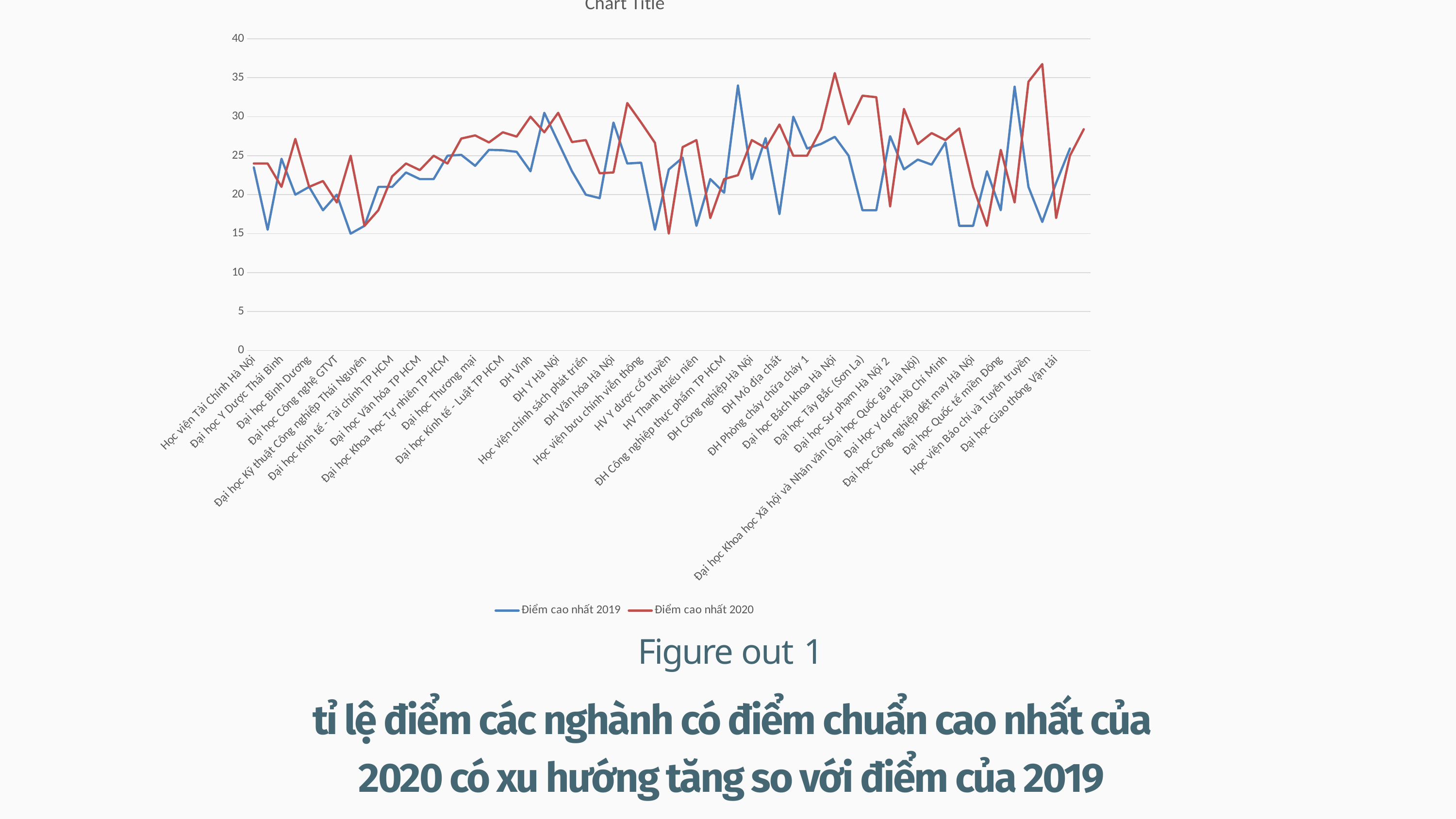

### Chart:

| Category | Điểm cao nhất 2019 | Điểm cao nhất 2020 |
|---|---|---|
| Học viện Tài Chính Hà Nội | 23.5 | 24.0 |
| Đại học Tài nguyên và Môi trường Hà Nội | 15.5 | 24.0 |
| Đại học Y Dược Thái Bình | 24.6 | 21.0 |
| Đại học Yersin Đà Lạt | 20.0 | 27.15 |
| Đại học Bình Dương | 21.0 | 21.0 |
| Đại học Công nghệ Đồng Nai | 18.0 | 21.75 |
| Đại học Công nghệ GTVT | 20.0 | 19.0 |
| Đại học Công nghệ Sài Gòn | 15.0 | 25.0 |
| Đại học Kỹ thuật Công nghiệp Thái Nguyên | 16.0 | 16.0 |
| Đại học Kinh Doanh và Công nghệ Hà Nội | 21.0 | 18.0 |
| Đại học Kinh tế - Tài chính TP HCM | 21.0 | 22.35 |
| Đại học Mở TP HCM | 22.85 | 24.0 |
| Đại học Văn hóa TP HCM | 22.0 | 23.15 |
| Đại học Tôn Đức Thắng | 22.0 | 25.0 |
| Đại học Khoa học Tự nhiên TP HCM | 25.0 | 24.0 |
| Đại học Kinh tế TP HCM | 25.1 | 27.2 |
| Đại học Thương mại | 23.7 | 27.6 |
| Đại học Bách khoa TP HCM | 25.75 | 26.7 |
| Đại học Kinh tế - Luật TP HCM | 25.7 | 28.0 |
| Đại học Khoa học Xã hội và Nhân văn | 25.5 | 27.45 |
| ĐH Vinh | 23.0 | 30.0 |
| ĐH Thủ đô | 30.5 | 28.0 |
| ĐH Y Hà Nội | 26.75 | 30.5 |
| ĐH Luật TP Hồ Chí Minh | 23.0 | 26.75 |
| Học viện chính sách phát triển | 20.0 | 27.0 |
| ĐH công đoàn | 19.55 | 22.75 |
| ĐH Văn hóa Hà Nội | 29.25 | 22.85 |
| ĐH Hồng Đức | 24.0 | 31.75 |
| Học viện bưu chính viễn thông | 24.1 | 29.25 |
| HV quản lý giáo dục | 15.5 | 26.65 |
| HV Y dược cổ truyền | 23.23 | 15.0 |
| HV Ngân hàng | 24.75 | 26.1 |
| HV Thanh thiếu niên | 16.0 | 27.0 |
| ĐH Công nghệ TP Hồ Chí Minh | 22.0 | 17.0 |
| ĐH Công nghiệp thực phẩm TP HCM | 20.25 | 22.0 |
| ĐH Ngoại thương | 34.0 | 22.5 |
| ĐH Công nghiệp Hà Nội | 22.0 | 27.0 |
| ĐH Luật Hà Nội | 27.25 | 26.0 |
| ĐH Mỏ địa chất | 17.5 | 29.0 |
| ĐH Ngoại ngữ tin học TP HCM | 30.0 | 25.0 |
| ĐH Phòng cháy chữa cháy 1 | 25.92 | 25.0 |
| Đại học Kinh tế quốc dân | 26.5 | 28.39 |
| Đại học Bách khoa Hà Nội | 27.42 | 35.6 |
| Học viện Tài chính | 25.0 | 29.04 |
| Đại học Tây Bắc (Sơn La) | 18.0 | 32.7 |
| Đại học Hà Tĩnh | 18.0 | 32.5 |
| Đại học Sư phạm Hà Nội 2  | 27.5 | 18.5 |
| Đại học Sư phạm TP HCM | 23.25 | 31.0 |
| Đại học Khoa học Xã hội và Nhân văn (Đại học Quốc gia Hà Nội) | 24.5 | 26.5 |
|  Đại học Y Dược Hải Phòng | 23.85 | 27.9 |
| Đại Học y dược Hồ Chí Minh | 26.7 | 27.0 |
|  Đại học Lao động - Xã hội | 16.0 | 28.5 |
| Đại học Công nghiệp dệt may Hà Nội | 16.0 | 21.0 |
| Đại học Cần Thơ | 23.0 | 16.0 |
| Đại học Quốc tế miền Đông | 18.0 | 25.75 |
| Đại học Hà Nội | 33.85 | 19.0 |
| Học viện Báo chí và Tuyên truyền | 21.0 | 34.48 |
| Đại học Kinh tế  | 16.5 | 36.75 |
| Đại học Giao thông Vận tải | 21.5 | 17.0 |
| ĐH Phòng cháy chữa cháy 2 | 25.92 | 25.0 |
Figure out 1
tỉ lệ điểm các nghành có điểm chuẩn cao nhất của 2020 có xu hướng tăng so với điểm của 2019